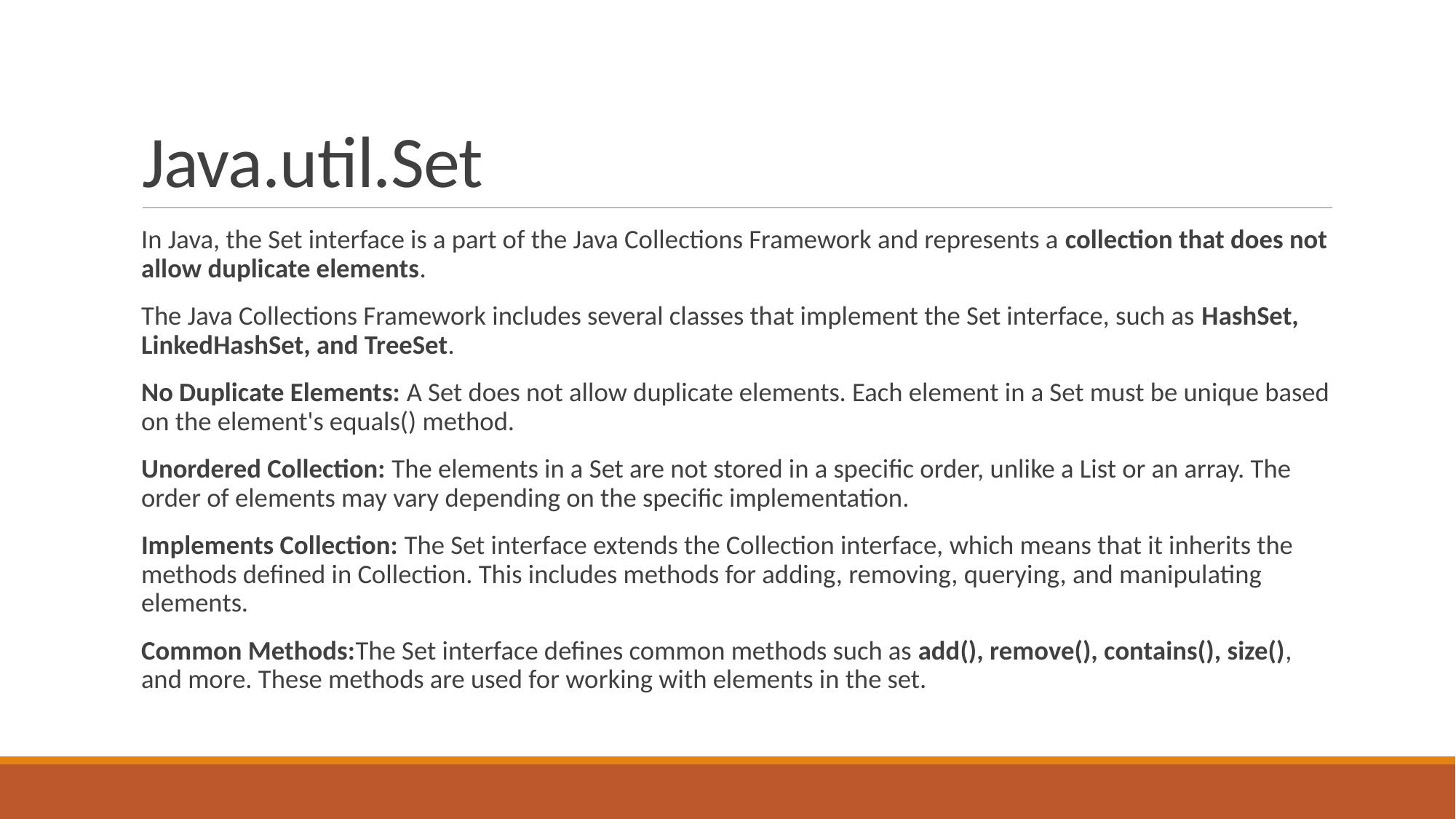

# Java.util.Set
In Java, the Set interface is a part of the Java Collections Framework and represents a collection that does not allow duplicate elements.
The Java Collections Framework includes several classes that implement the Set interface, such as HashSet, LinkedHashSet, and TreeSet.
No Duplicate Elements: A Set does not allow duplicate elements. Each element in a Set must be unique based on the element's equals() method.
Unordered Collection: The elements in a Set are not stored in a specific order, unlike a List or an array. The order of elements may vary depending on the specific implementation.
Implements Collection: The Set interface extends the Collection interface, which means that it inherits the methods defined in Collection. This includes methods for adding, removing, querying, and manipulating elements.
Common Methods:The Set interface defines common methods such as add(), remove(), contains(), size(), and more. These methods are used for working with elements in the set.